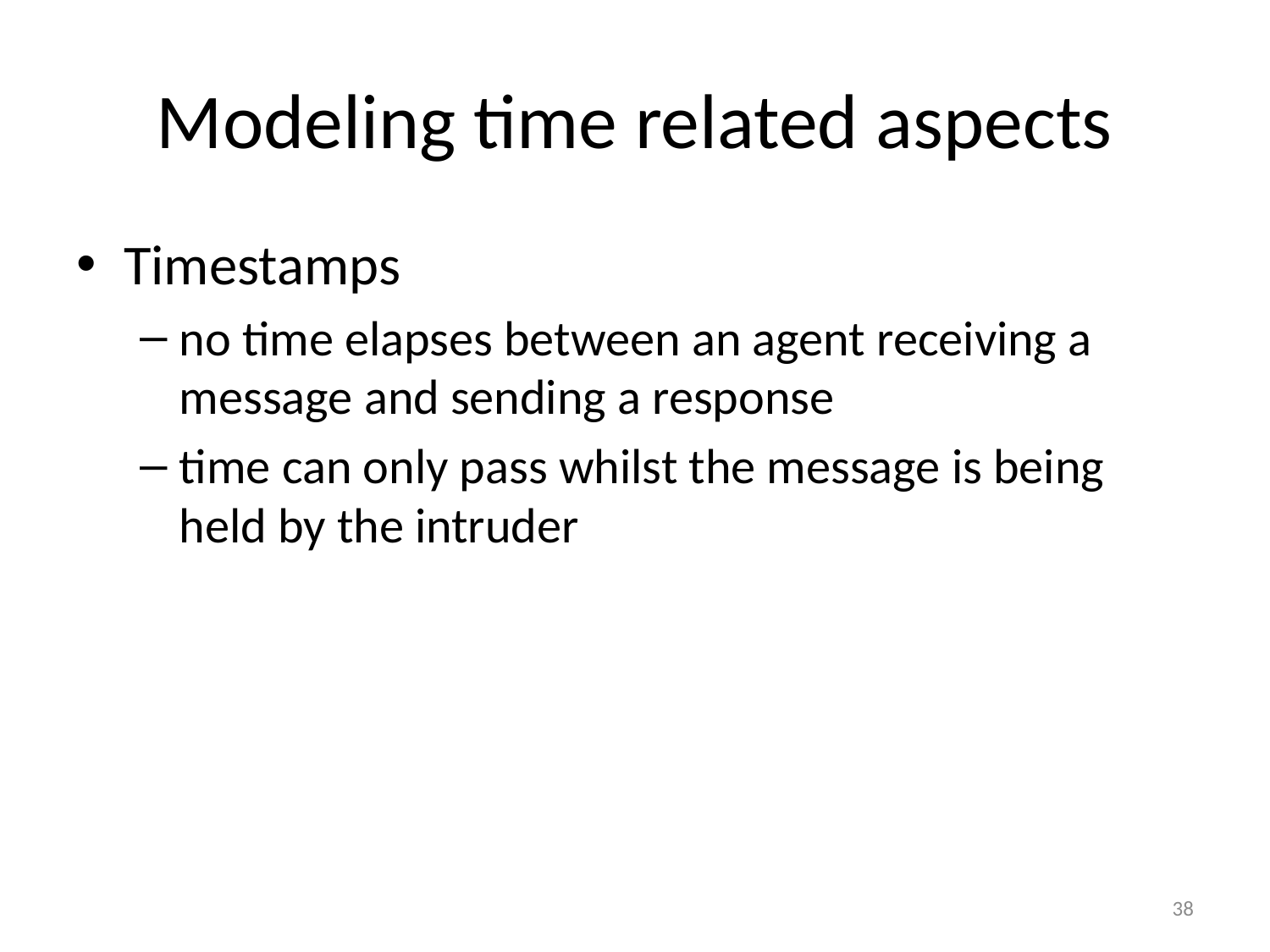

# Modeling time related aspects
Timestamps
no time elapses between an agent receiving a message and sending a response
time can only pass whilst the message is being held by the intruder

38